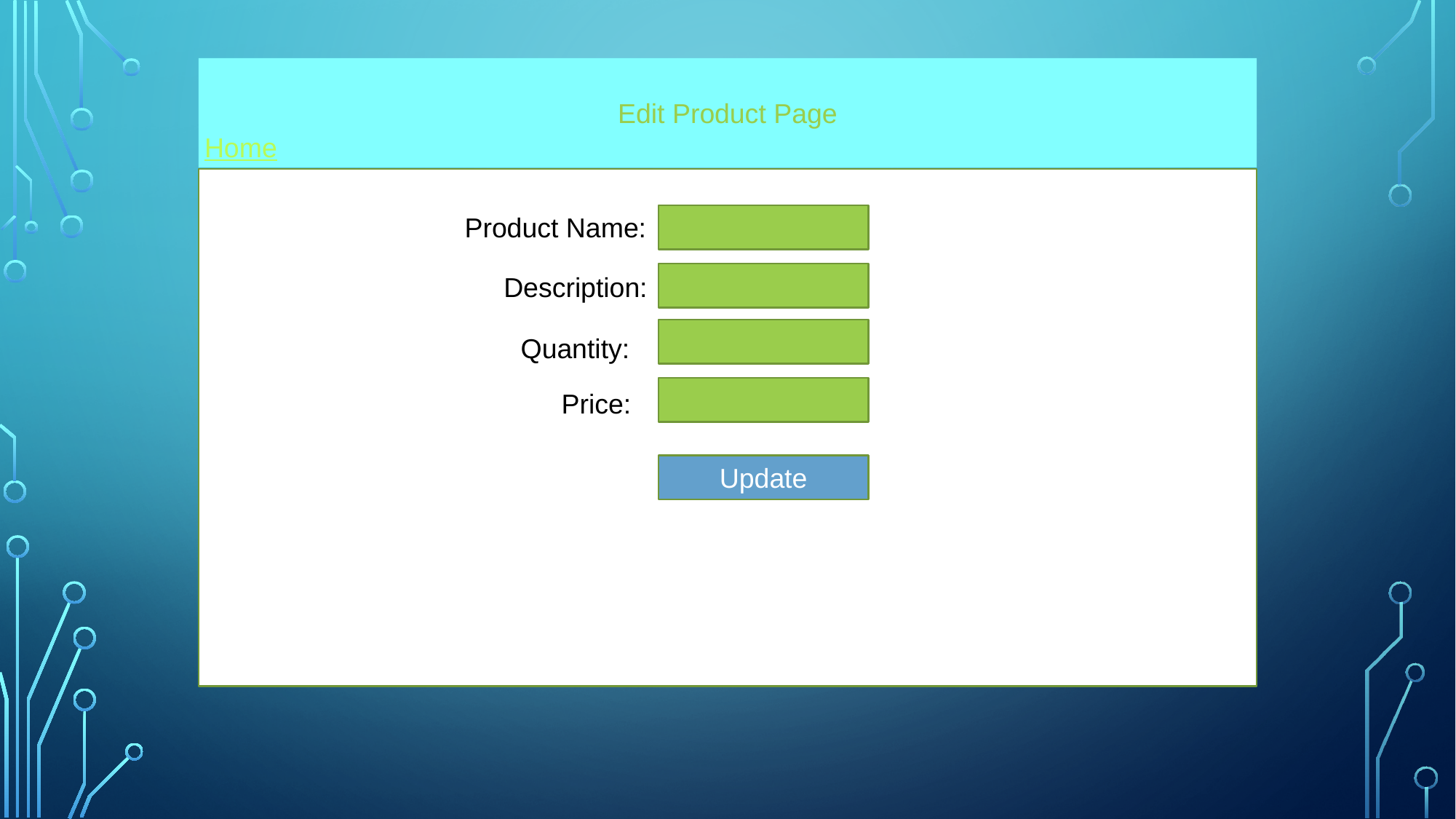

Edit Product Page
Home

Product Name:

Description:

Quantity:

Price:
Update